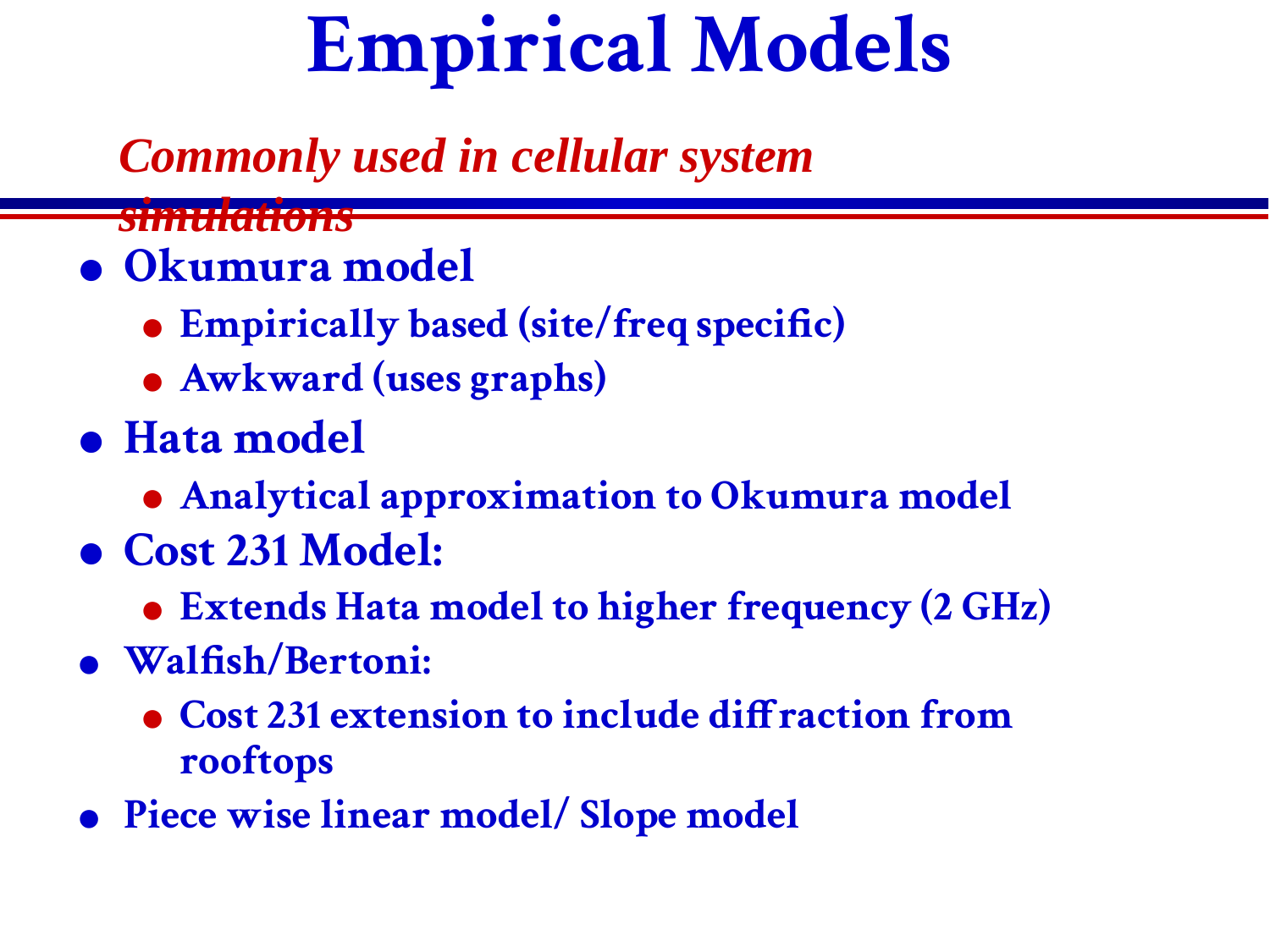

# Empirical Models
Commonly used in cellular system simulations
Okumura model
Empirically based (site/freq specific)
Awkward (uses graphs)
Hata model
Analytical approximation to Okumura model
Cost 231 Model:
Extends Hata model to higher frequency (2 GHz)
Walfish/Bertoni:
Cost 231 extension to include diffraction from rooftops
Piece wise linear model/ Slope model